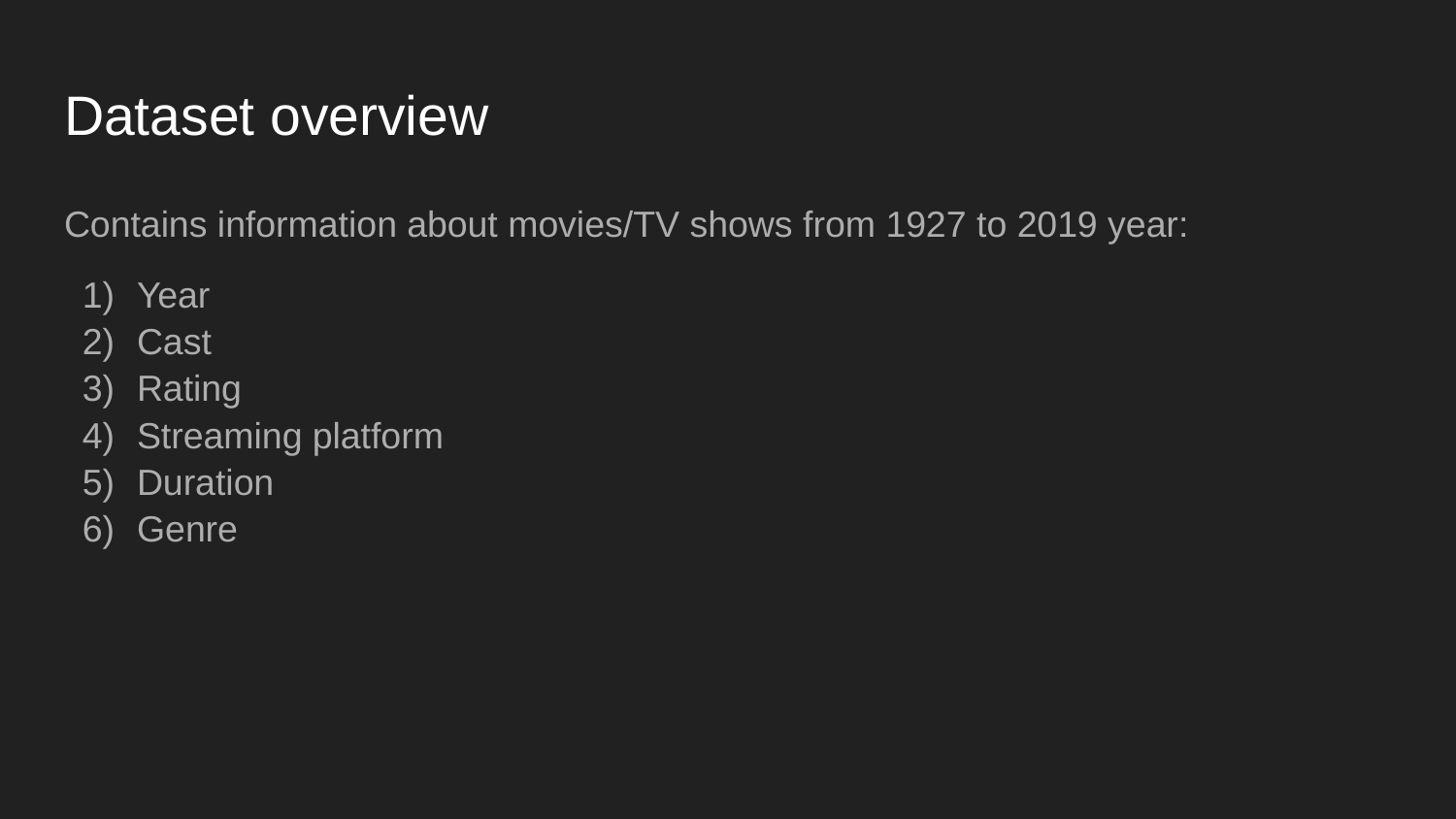

# Dataset overview
Contains information about movies/TV shows from 1927 to 2019 year:
Year
Cast
Rating
Streaming platform
Duration
Genre